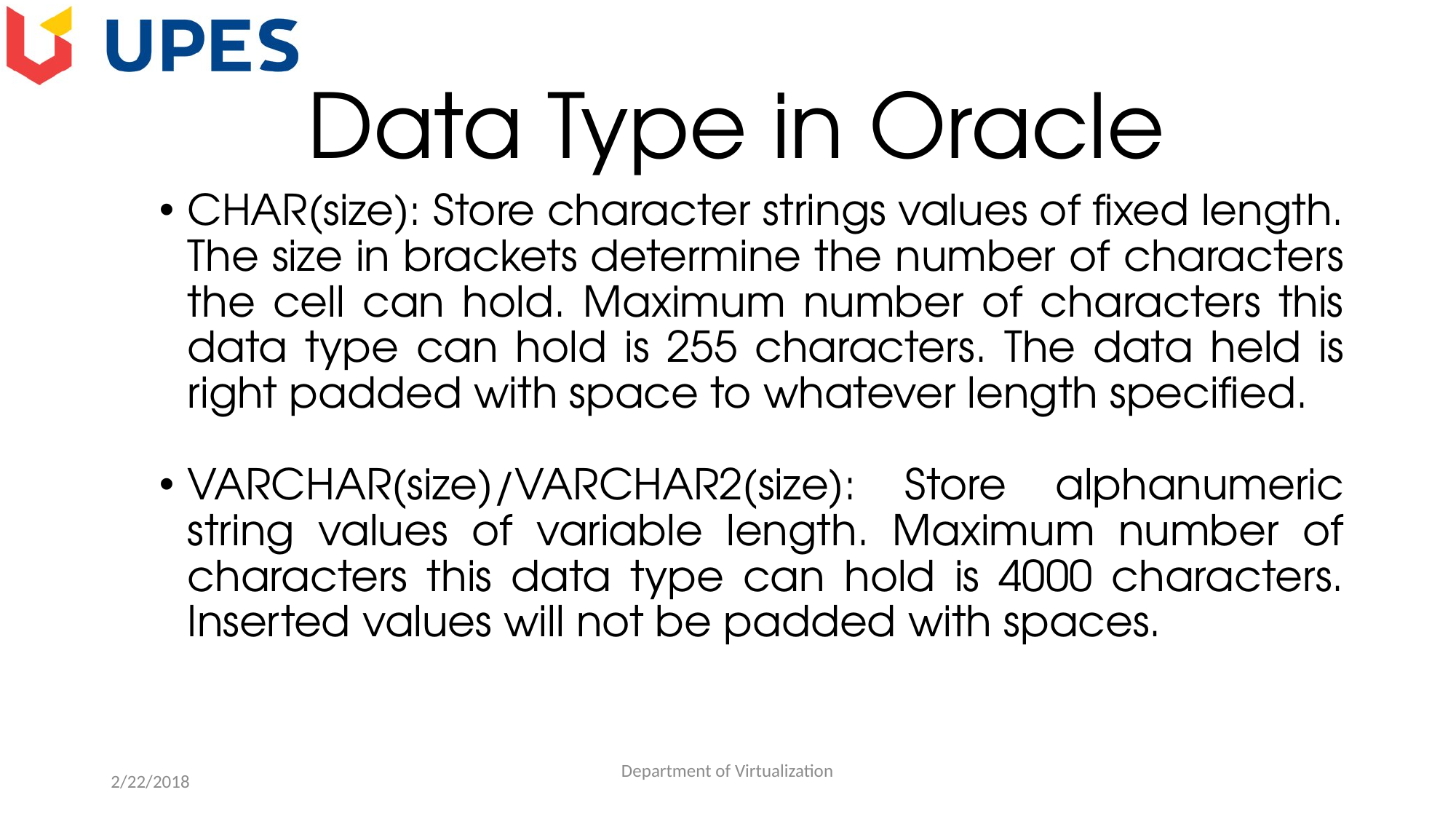

# Data Type in Oracle
CHAR(size): Store character strings values of fixed length. The size in brackets determine the number of characters the cell can hold. Maximum number of characters this data type can hold is 255 characters. The data held is right padded with space to whatever length specified.

VARCHAR(size)/VARCHAR2(size): Store alphanumeric string values of variable length. Maximum number of characters this data type can hold is 4000 characters. Inserted values will not be padded with spaces.
2/22/2018
Department of Virtualization

10